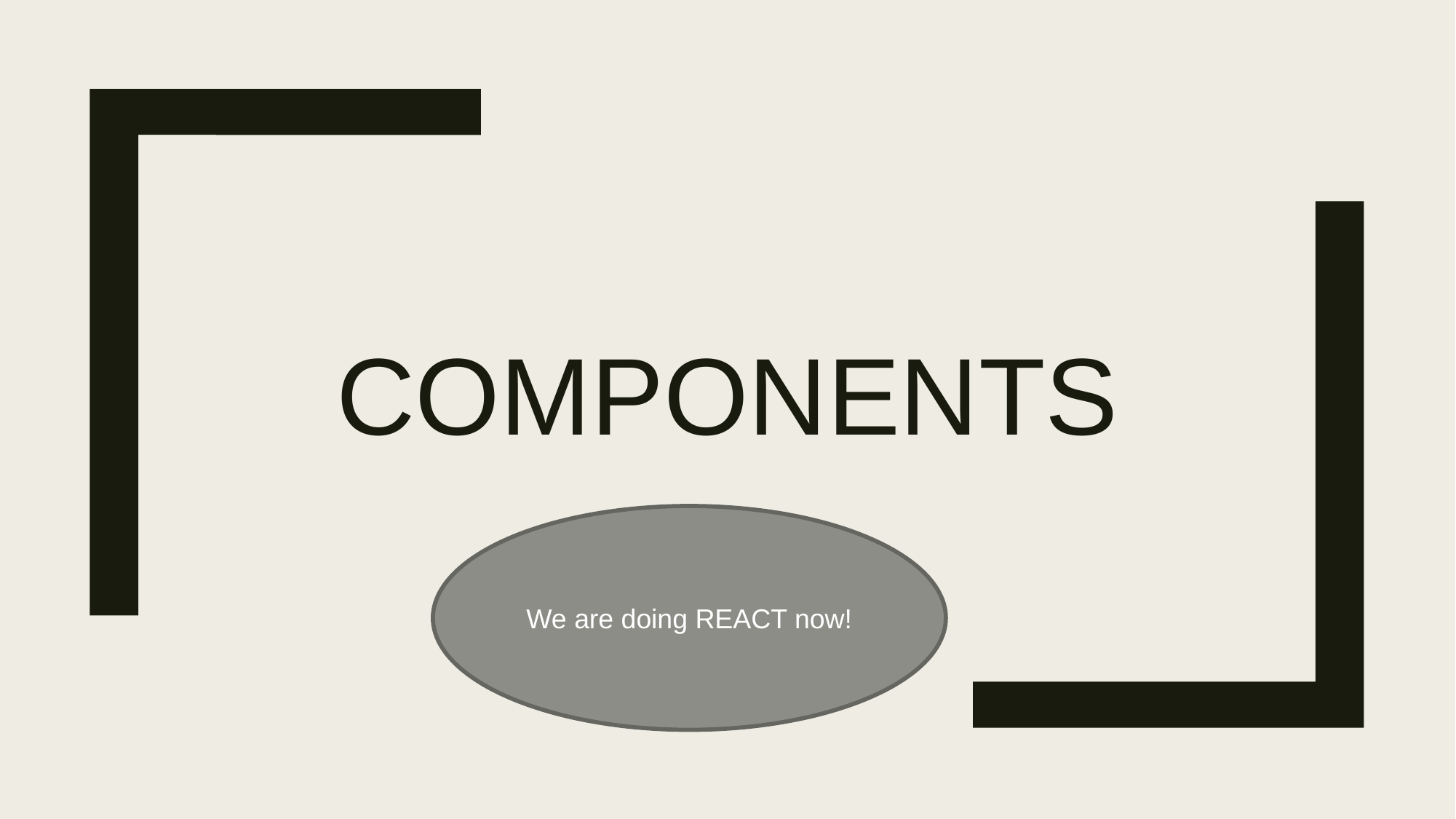

# COMPONENTS

We are doing REACT now!